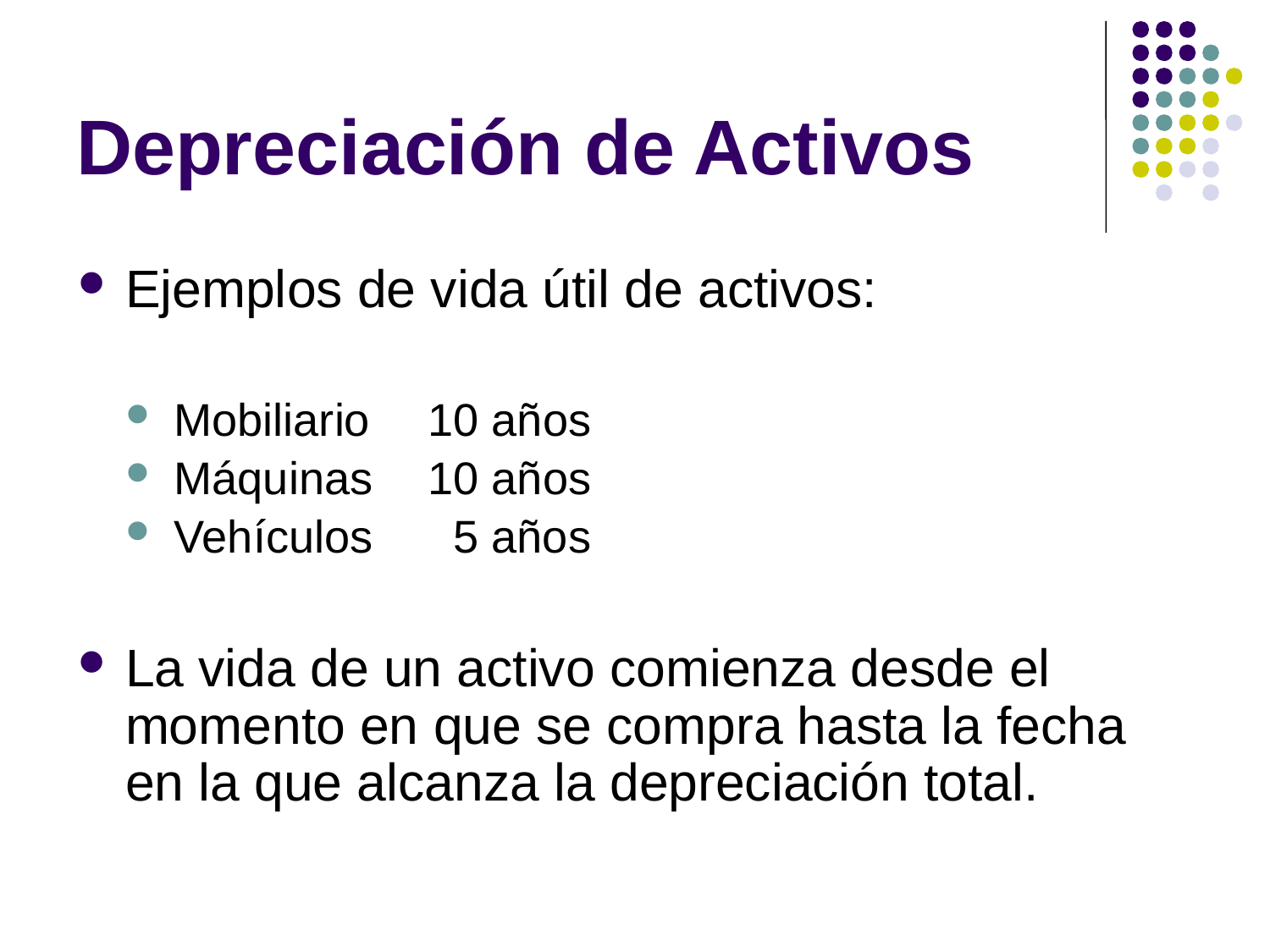

# Depreciación de Activos
Ejemplos de vida útil de activos:

Mobiliario	10 años
Máquinas	10 años
Vehículos	  5 años

La vida de un activo comienza desde el momento en que se compra hasta la fecha en la que alcanza la depreciación total.